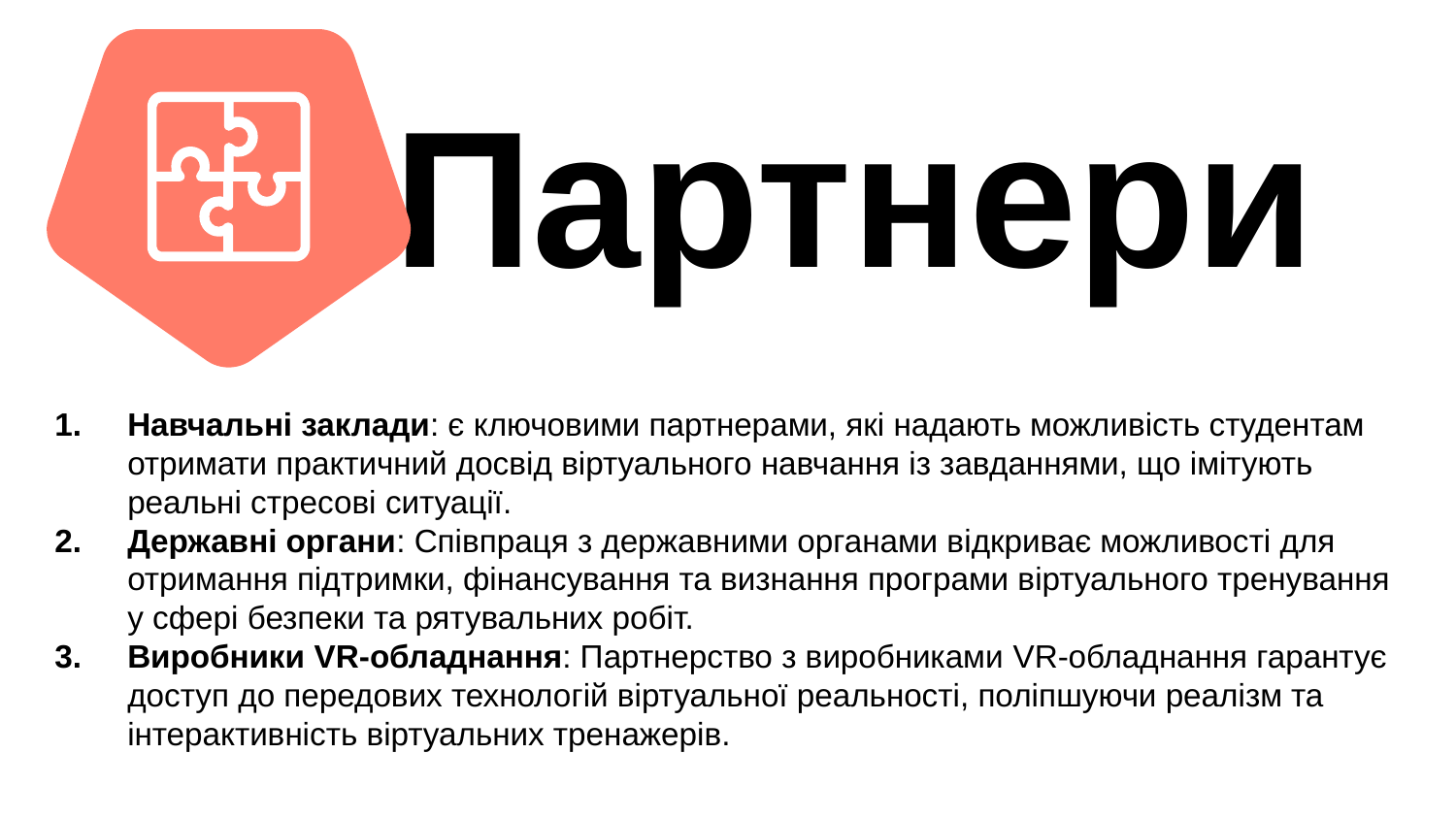

# Партнери

Навчальні заклади: є ключовими партнерами, які надають можливість студентам отримати практичний досвід віртуального навчання із завданнями, що імітують реальні стресові ситуації.
Державні органи: Співпраця з державними органами відкриває можливості для отримання підтримки, фінансування та визнання програми віртуального тренування у сфері безпеки та рятувальних робіт.
Виробники VR-обладнання: Партнерство з виробниками VR-обладнання гарантує доступ до передових технологій віртуальної реальності, поліпшуючи реалізм та інтерактивність віртуальних тренажерів.